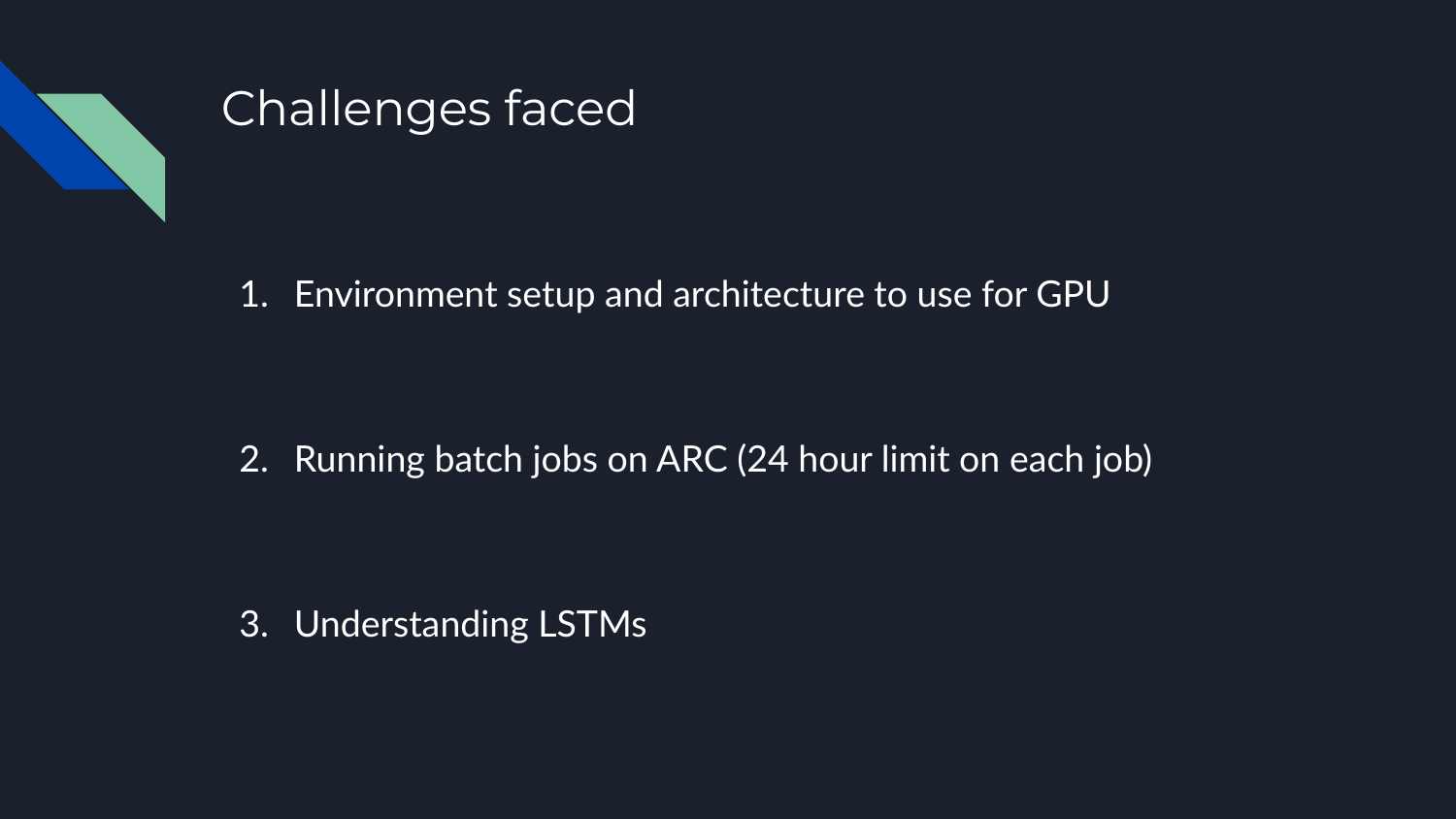

# Challenges faced
Environment setup and architecture to use for GPU

Running batch jobs on ARC (24 hour limit on each job)

Understanding LSTMs